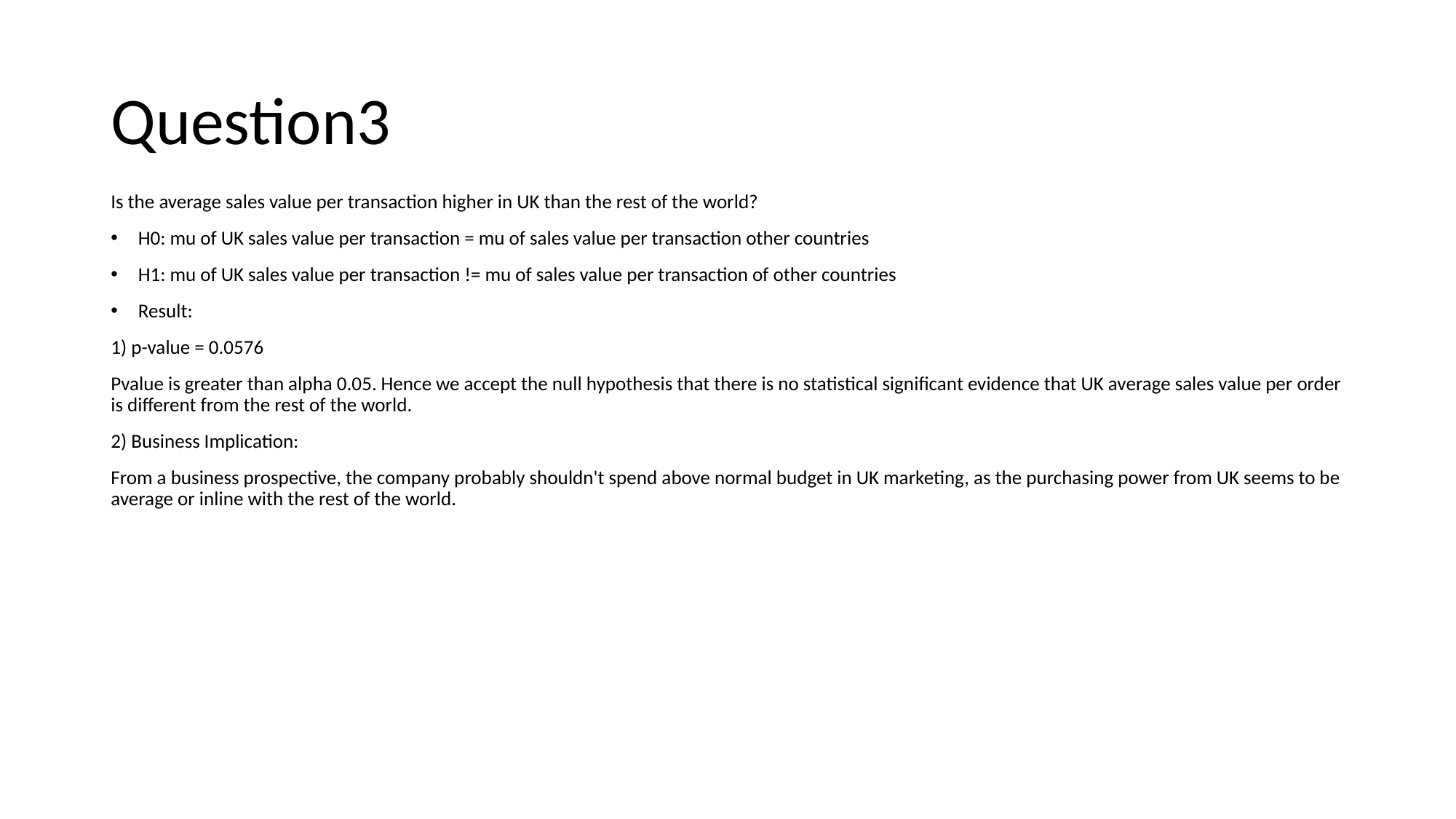

# Question3
Is the average sales value per transaction higher in UK than the rest of the world?
H0: mu of UK sales value per transaction = mu of sales value per transaction other countries
H1: mu of UK sales value per transaction != mu of sales value per transaction of other countries
Result:
1) p-value = 0.0576
Pvalue is greater than alpha 0.05. Hence we accept the null hypothesis that there is no statistical significant evidence that UK average sales value per order is different from the rest of the world.
2) Business Implication:
From a business prospective, the company probably shouldn't spend above normal budget in UK marketing, as the purchasing power from UK seems to be average or inline with the rest of the world.